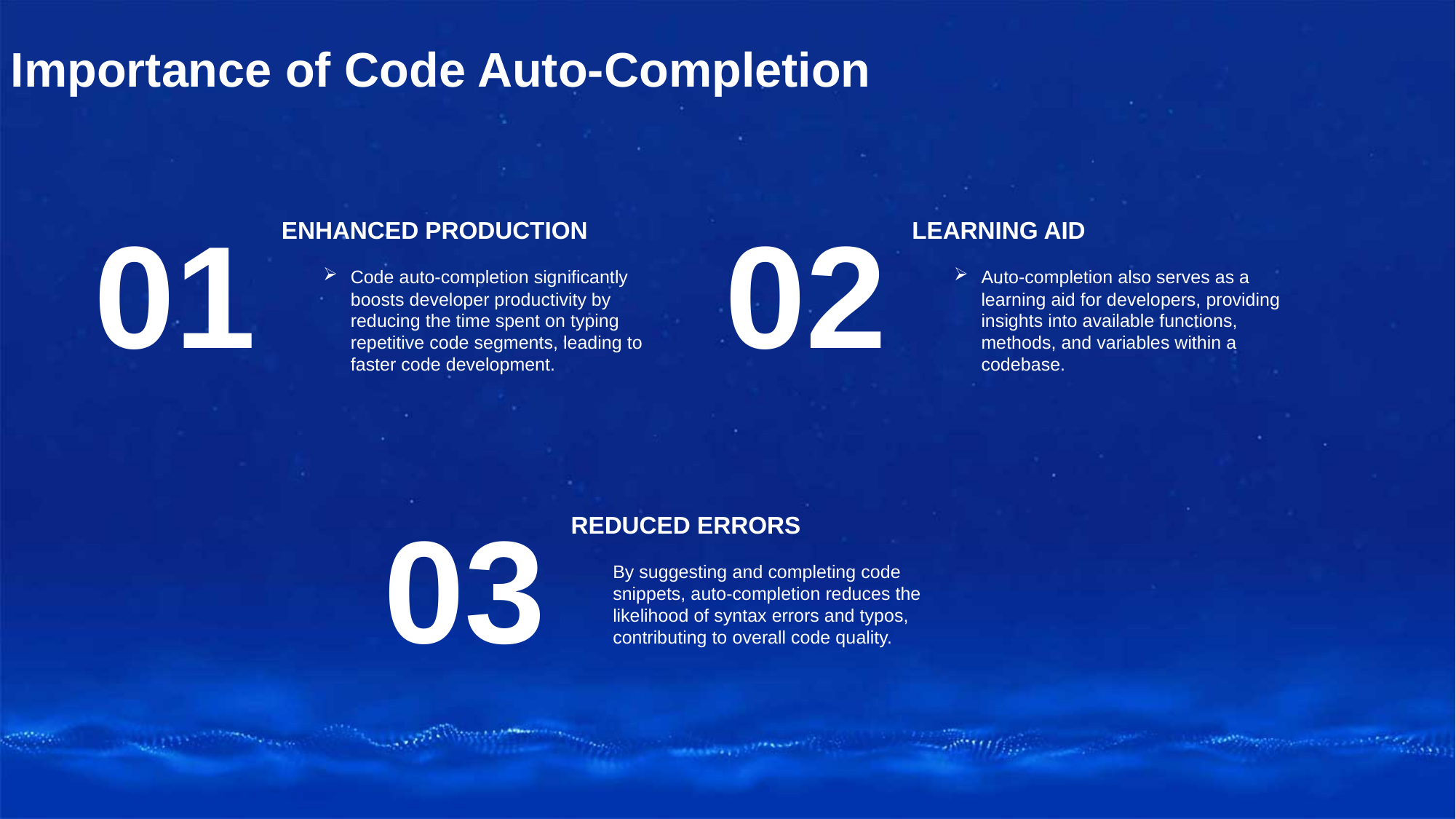

Importance of Code Auto-Completion
01
ENHANCED PRODUCTION
Code auto-completion significantly boosts developer productivity by reducing the time spent on typing repetitive code segments, leading to faster code development.

02
LEARNING AID
Auto-completion also serves as a learning aid for developers, providing insights into available functions, methods, and variables within a codebase.

03
REDUCED ERRORS
By suggesting and completing code snippets, auto-completion reduces the likelihood of syntax errors and typos, contributing to overall code quality.